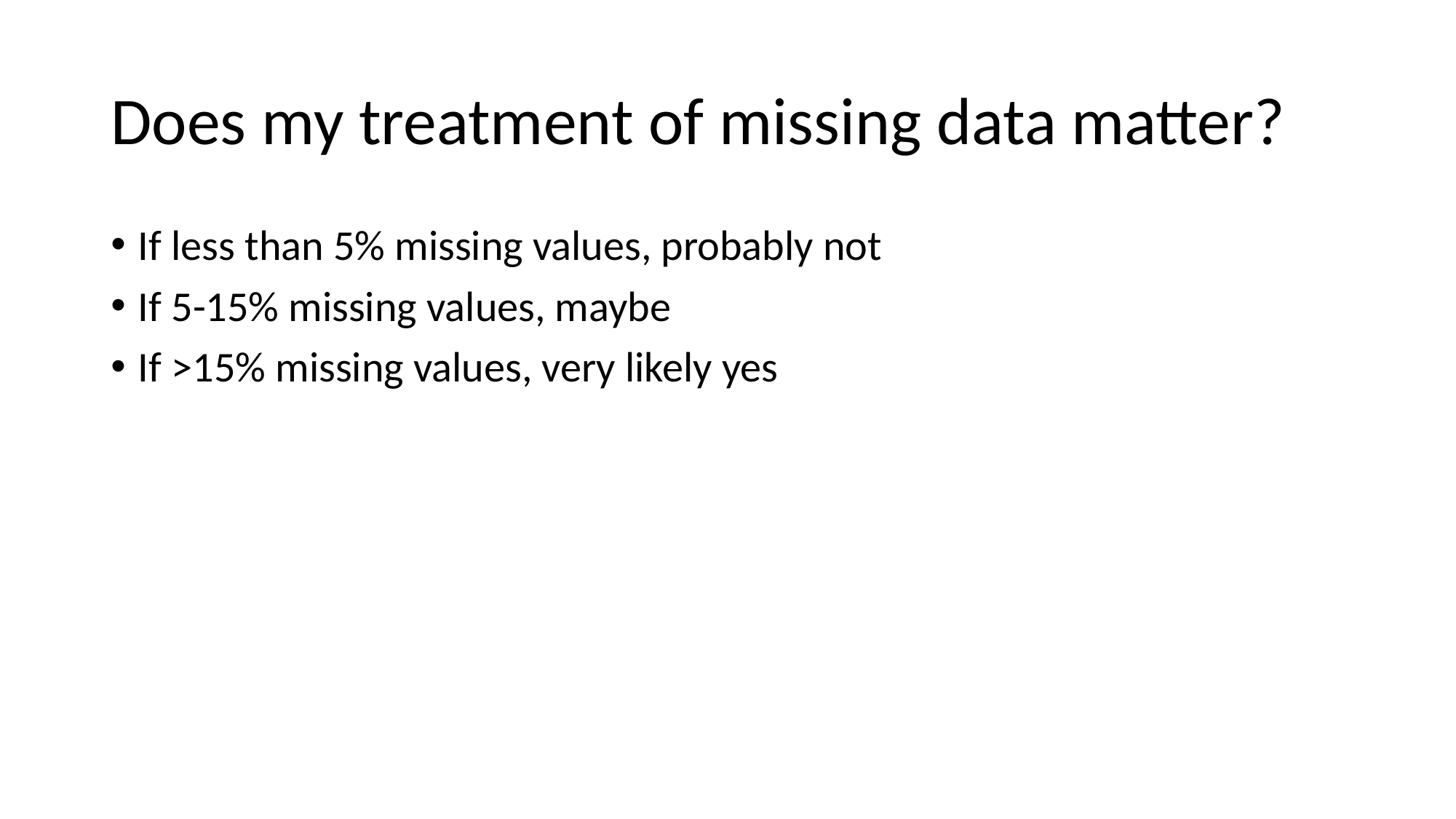

# Does my treatment of missing data matter?
If less than 5% missing values, probably not
If 5-15% missing values, maybe
If >15% missing values, very likely yes